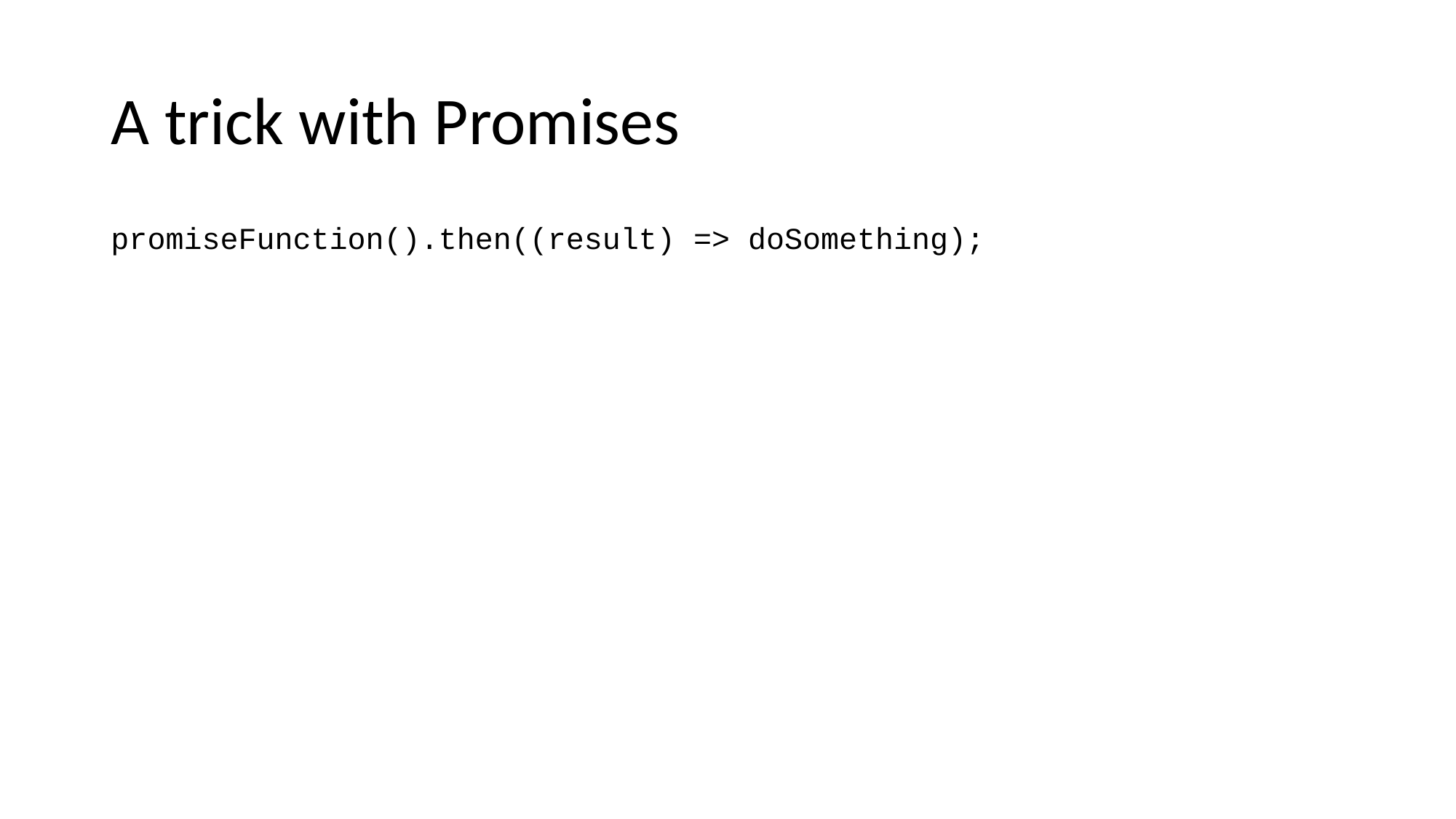

# A trick with Promises
promiseFunction().then((result) => doSomething);